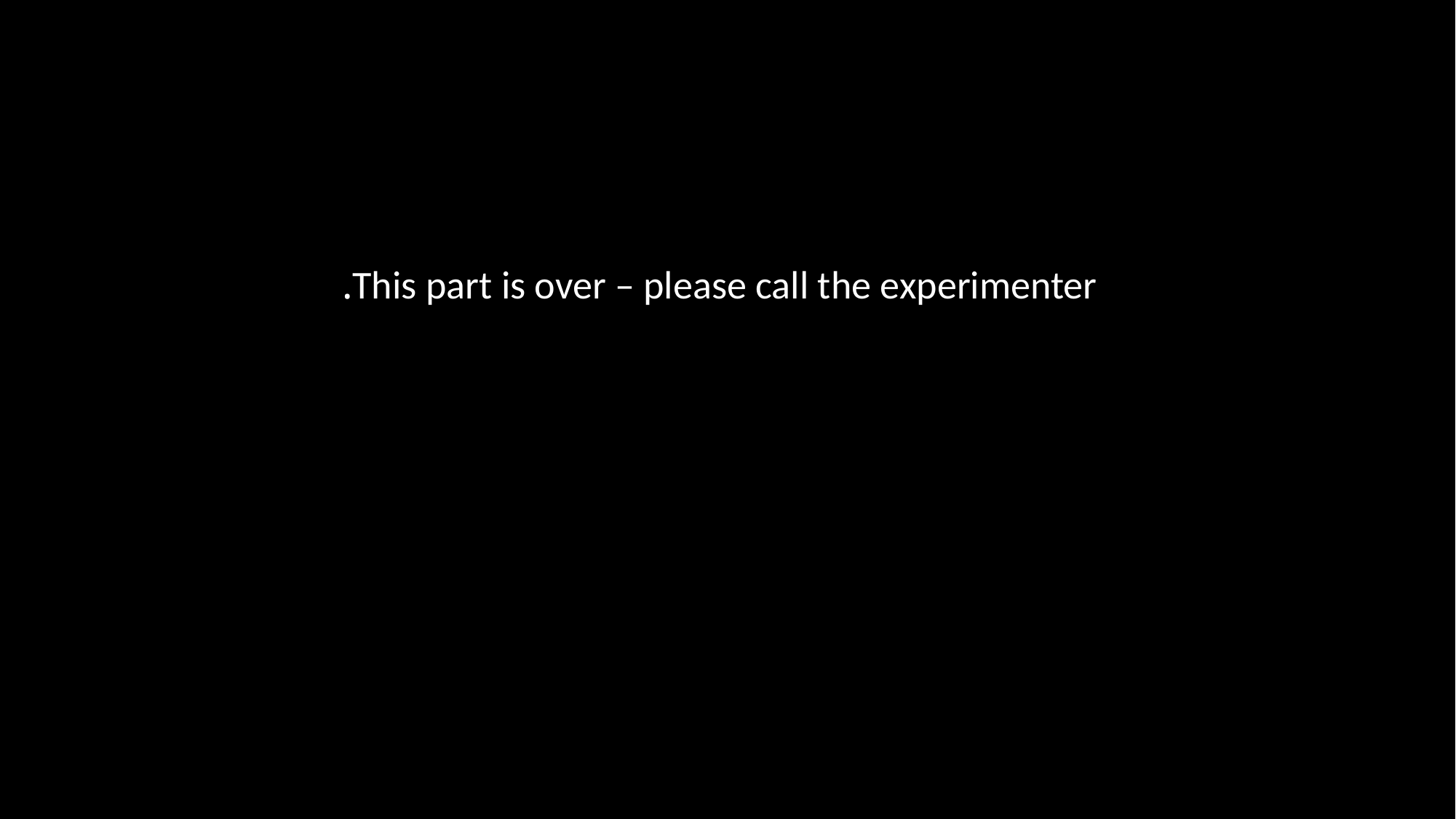

This part is over – please call the experimenter.